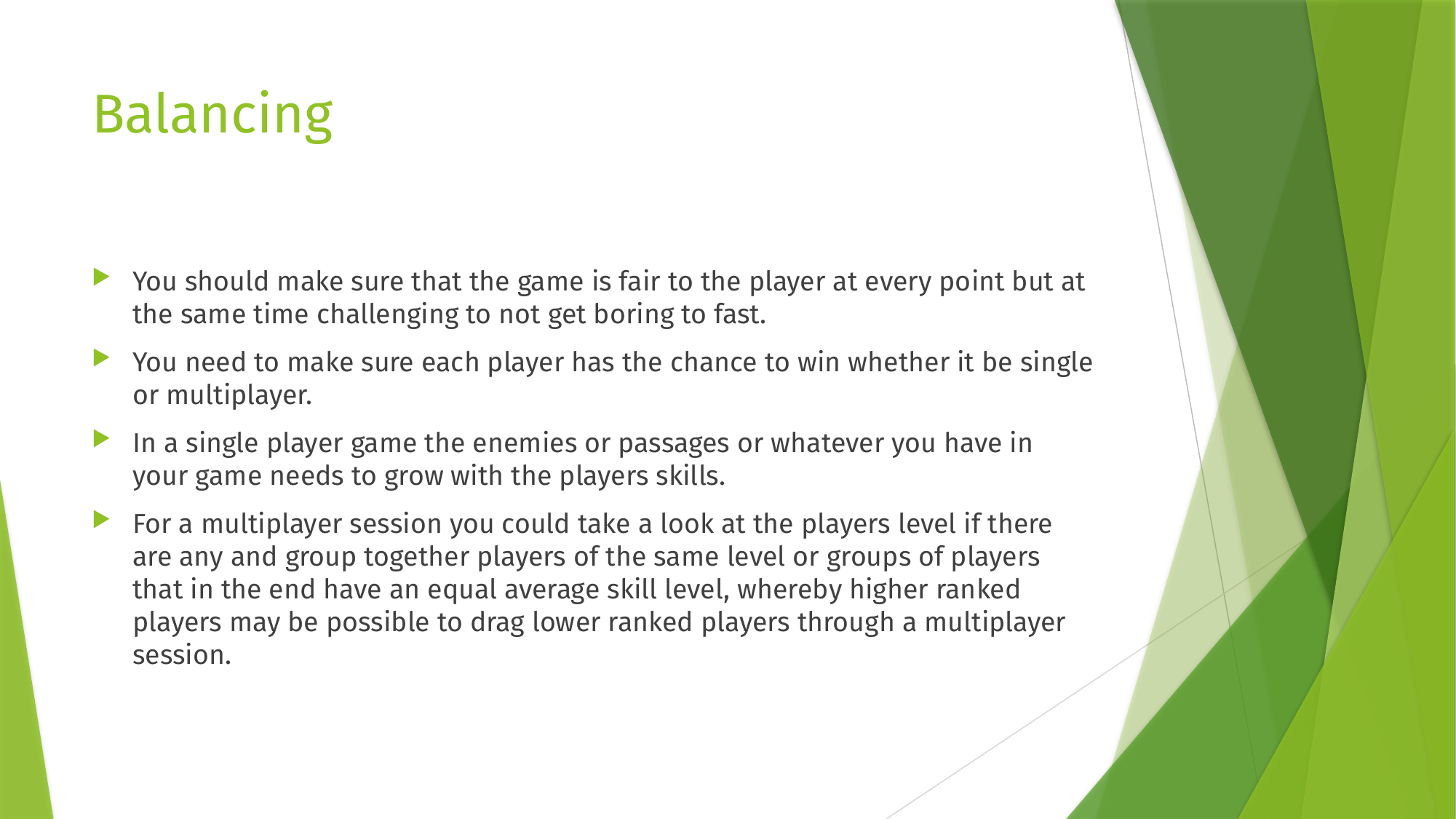

# Balancing
You should make sure that the game is fair to the player at every point but at the same time challenging to not get boring to fast.
You need to make sure each player has the chance to win whether it be single or multiplayer.
In a single player game the enemies or passages or whatever you have in your game needs to grow with the players skills.
For a multiplayer session you could take a look at the players level if there are any and group together players of the same level or groups of players that in the end have an equal average skill level, whereby higher ranked players may be possible to drag lower ranked players through a multiplayer session.